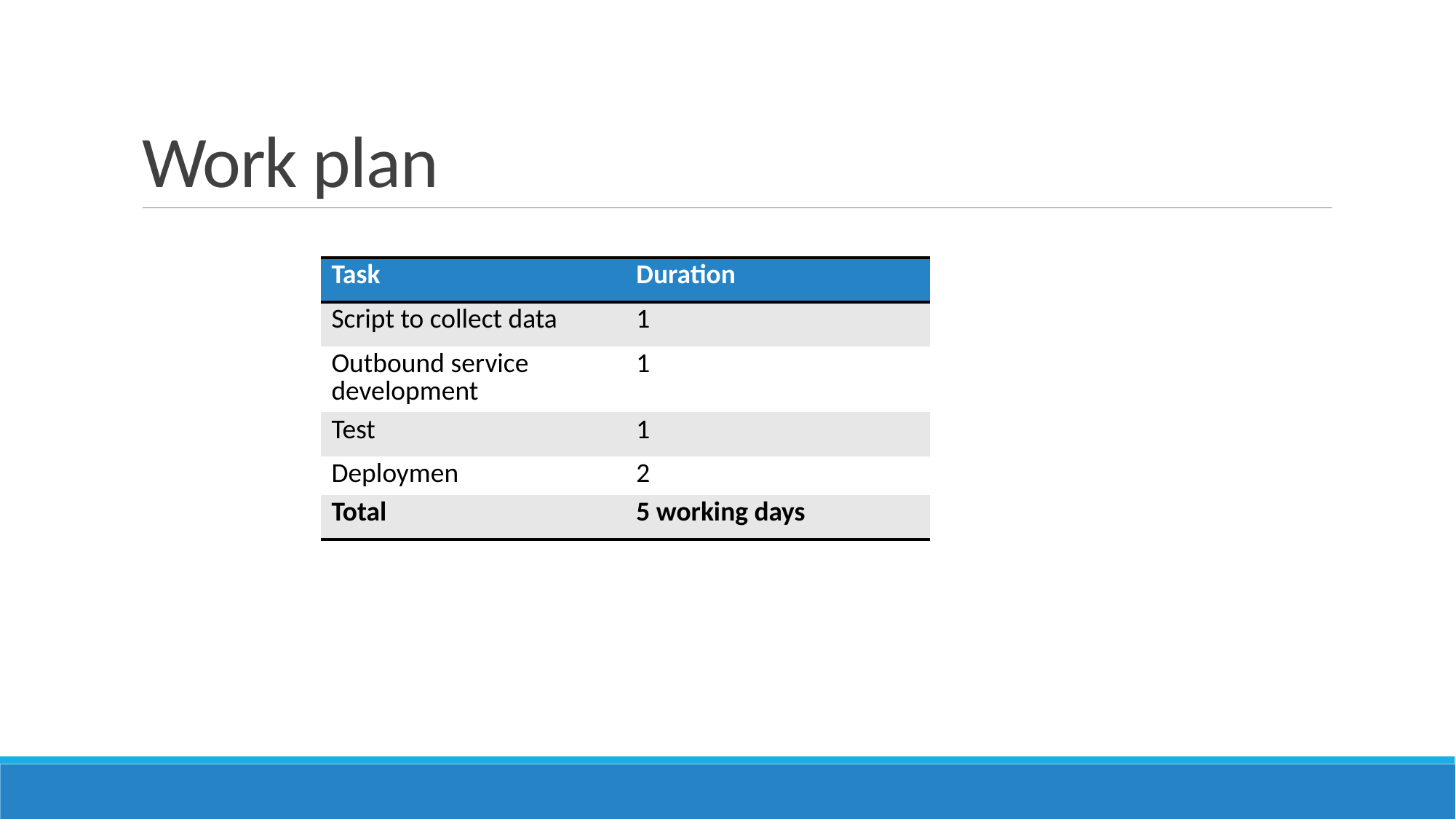

# Work plan
| Task | Duration |
| --- | --- |
| Script to collect data | 1 |
| Outbound service development | 1 |
| Test | 1 |
| Deploymen | 2 |
| Total | 5 working days |